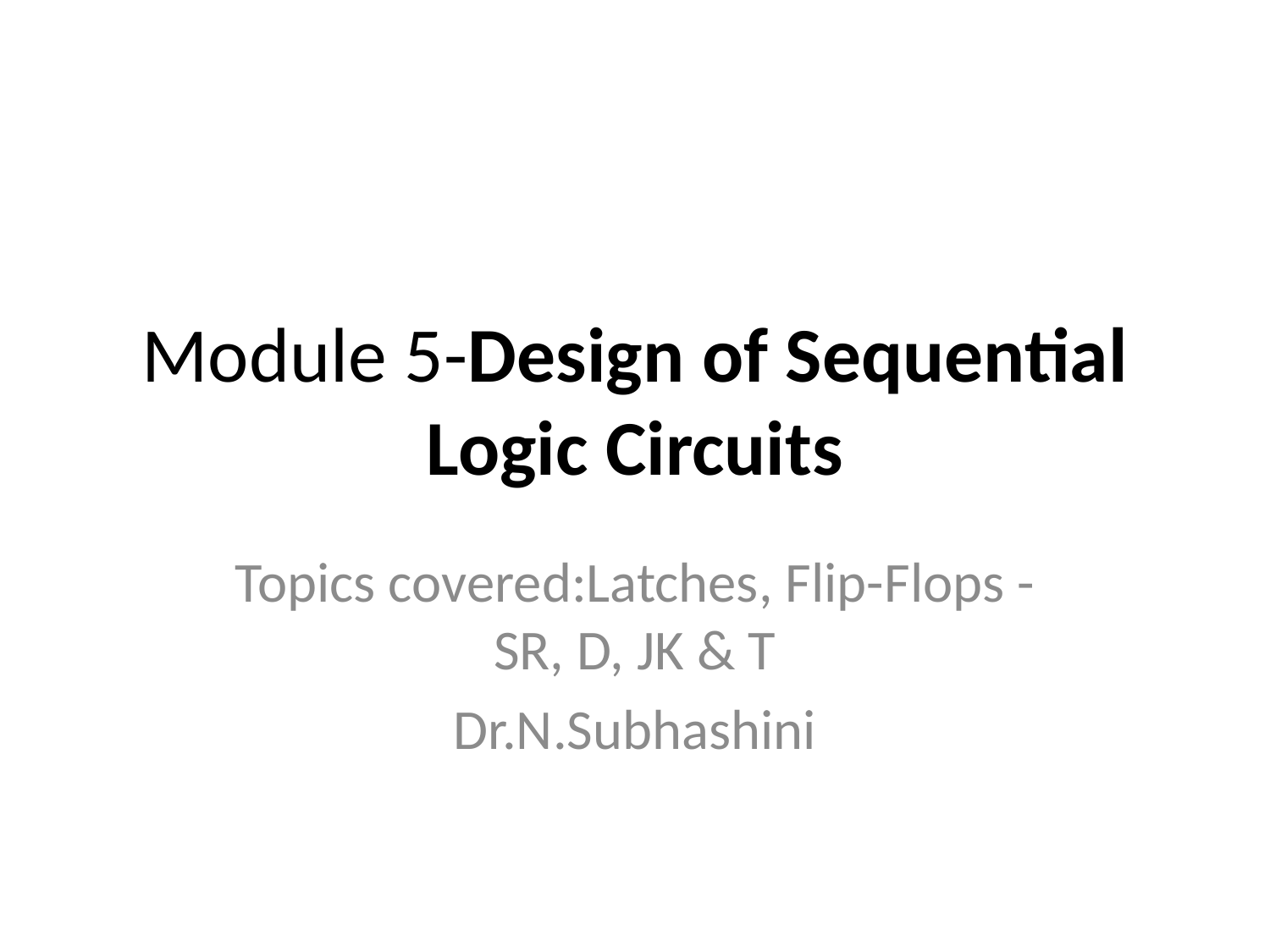

# Module 5-Design of Sequential Logic Circuits
Topics covered:Latches, Flip-Flops - SR, D, JK & T
Dr.N.Subhashini